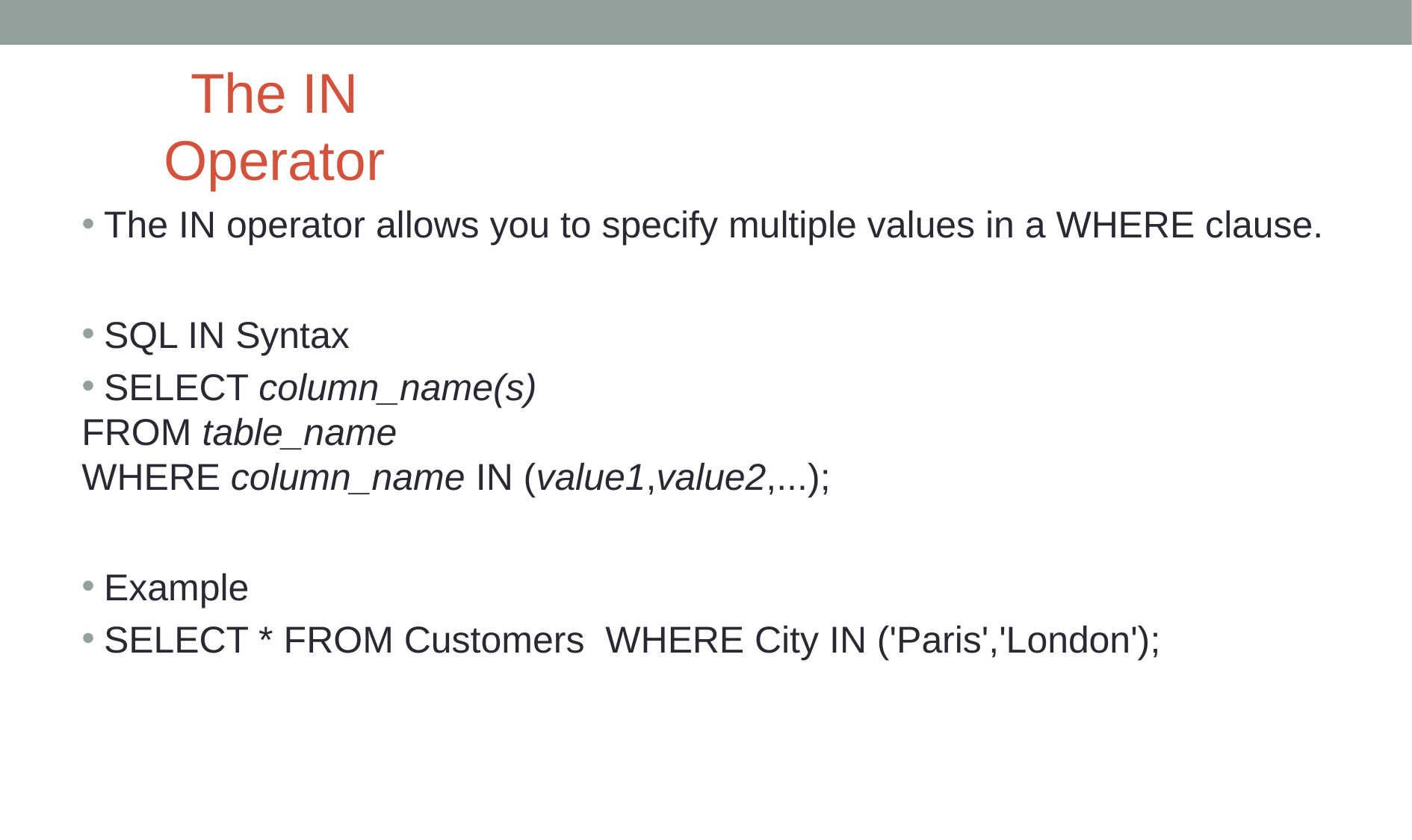

# The IN Operator
The IN operator allows you to specify multiple values in a WHERE clause.

SQL IN Syntax
SELECT column_name(s)
FROM table_name
WHERE column_name IN (value1,value2,...);

Example
SELECT * FROM Customers  WHERE City IN ('Paris','London');